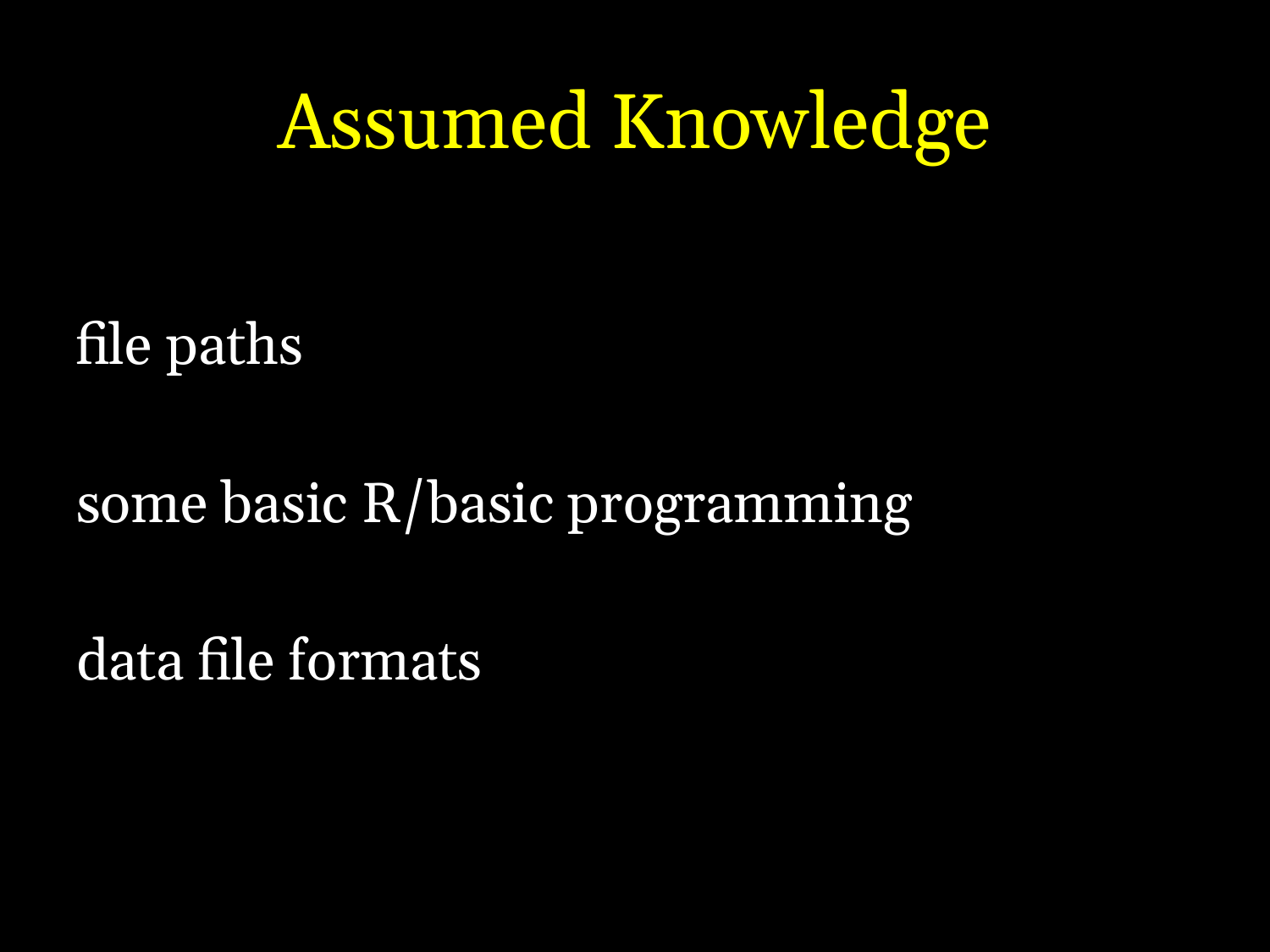

# Assumed Knowledge

file paths

some basic R/basic programming

data file formats